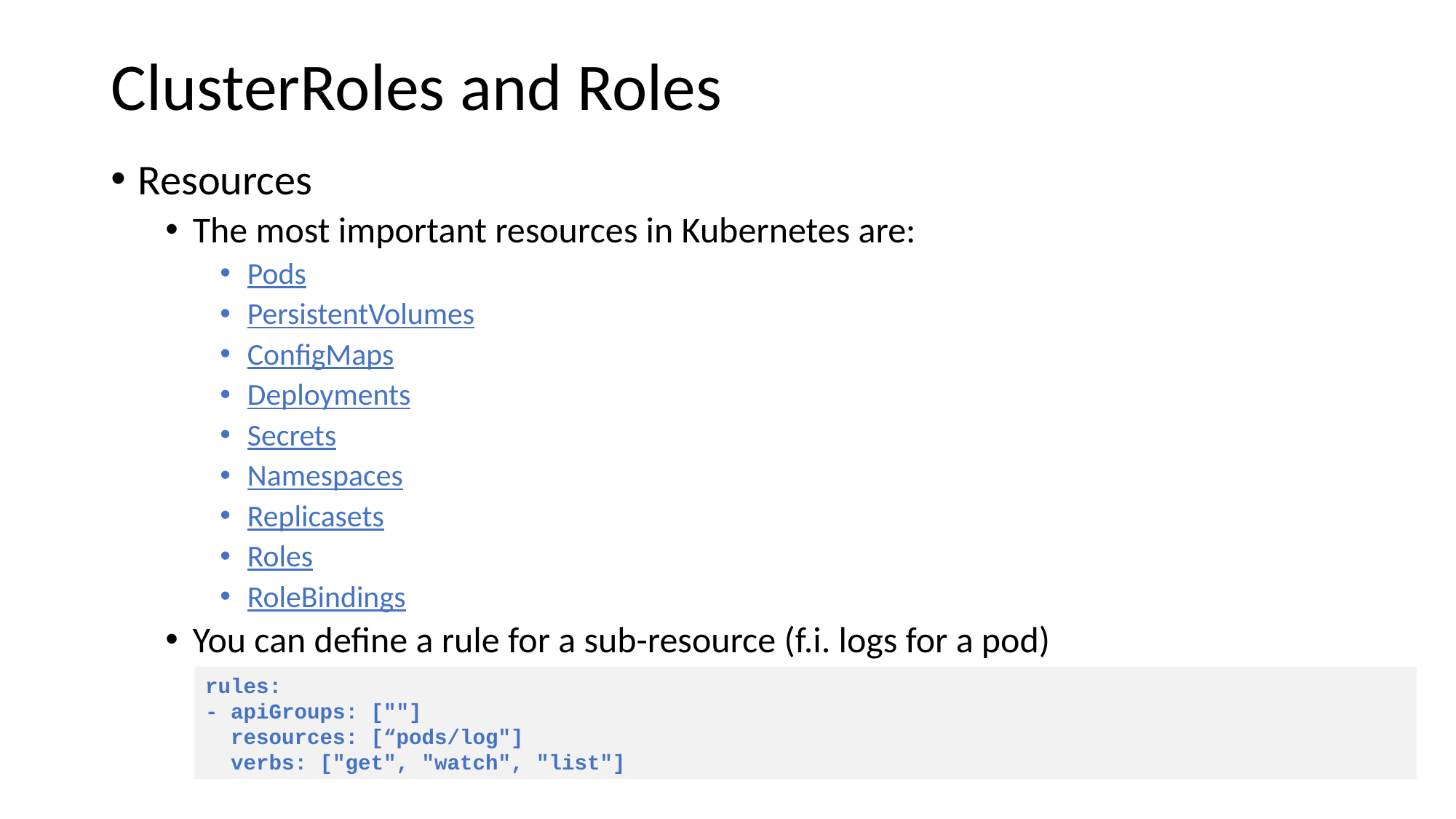

# ClusterRoles and Roles
Resources
The most important resources in Kubernetes are:
Pods
PersistentVolumes
ConfigMaps
Deployments
Secrets
Namespaces
Replicasets
Roles
RoleBindings
You can define a rule for a sub-resource (f.i. logs for a pod)

rules:
- apiGroups: [""]
  resources: [“pods/log"]
  verbs: ["get", "watch", "list"]